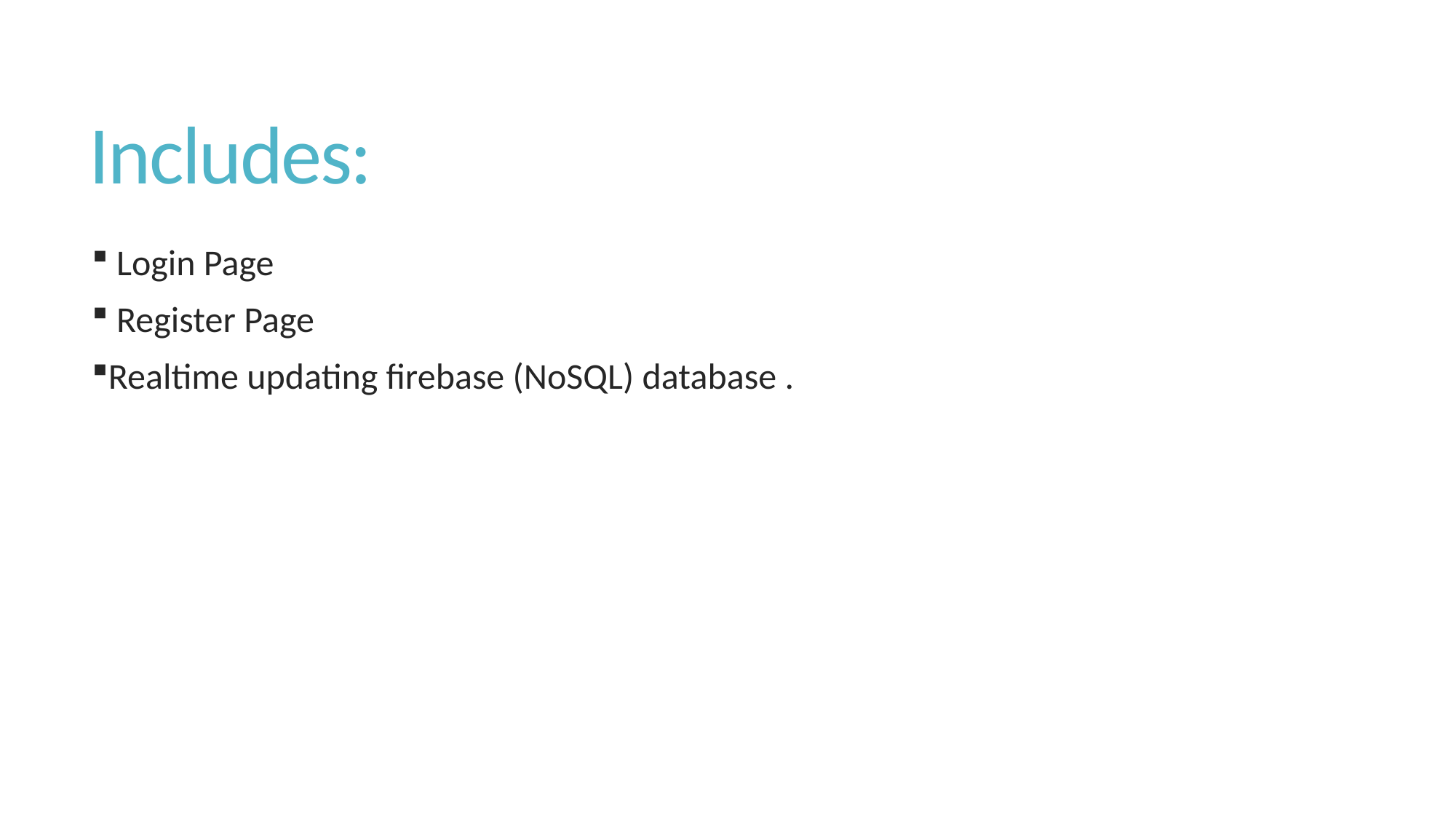

# Includes:
 Login Page
 Register Page
Realtime updating firebase (NoSQL) database .